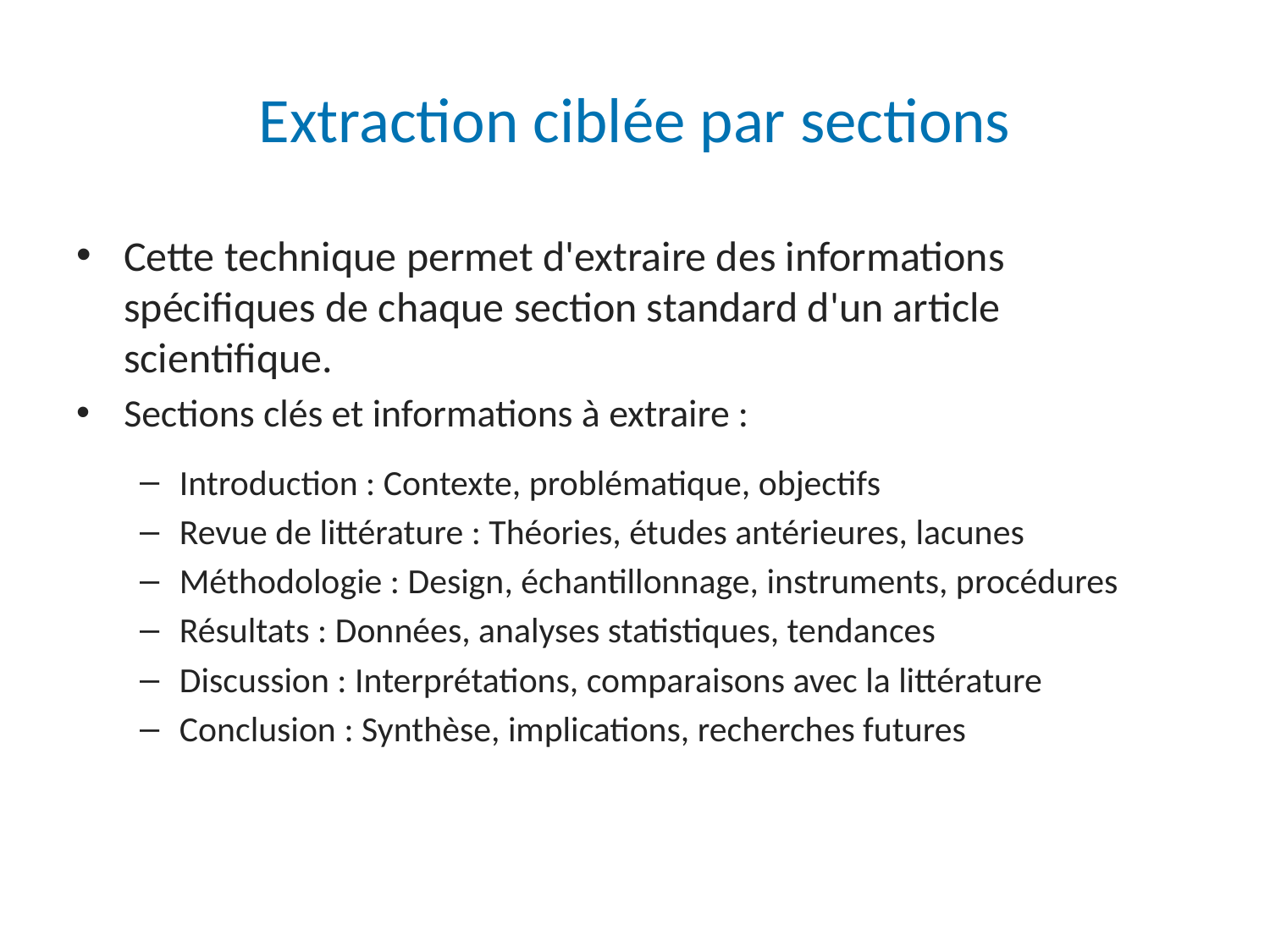

# Extraction ciblée par sections
Cette technique permet d'extraire des informations spécifiques de chaque section standard d'un article scientifique.
Sections clés et informations à extraire :
Introduction : Contexte, problématique, objectifs
Revue de littérature : Théories, études antérieures, lacunes
Méthodologie : Design, échantillonnage, instruments, procédures
Résultats : Données, analyses statistiques, tendances
Discussion : Interprétations, comparaisons avec la littérature
Conclusion : Synthèse, implications, recherches futures